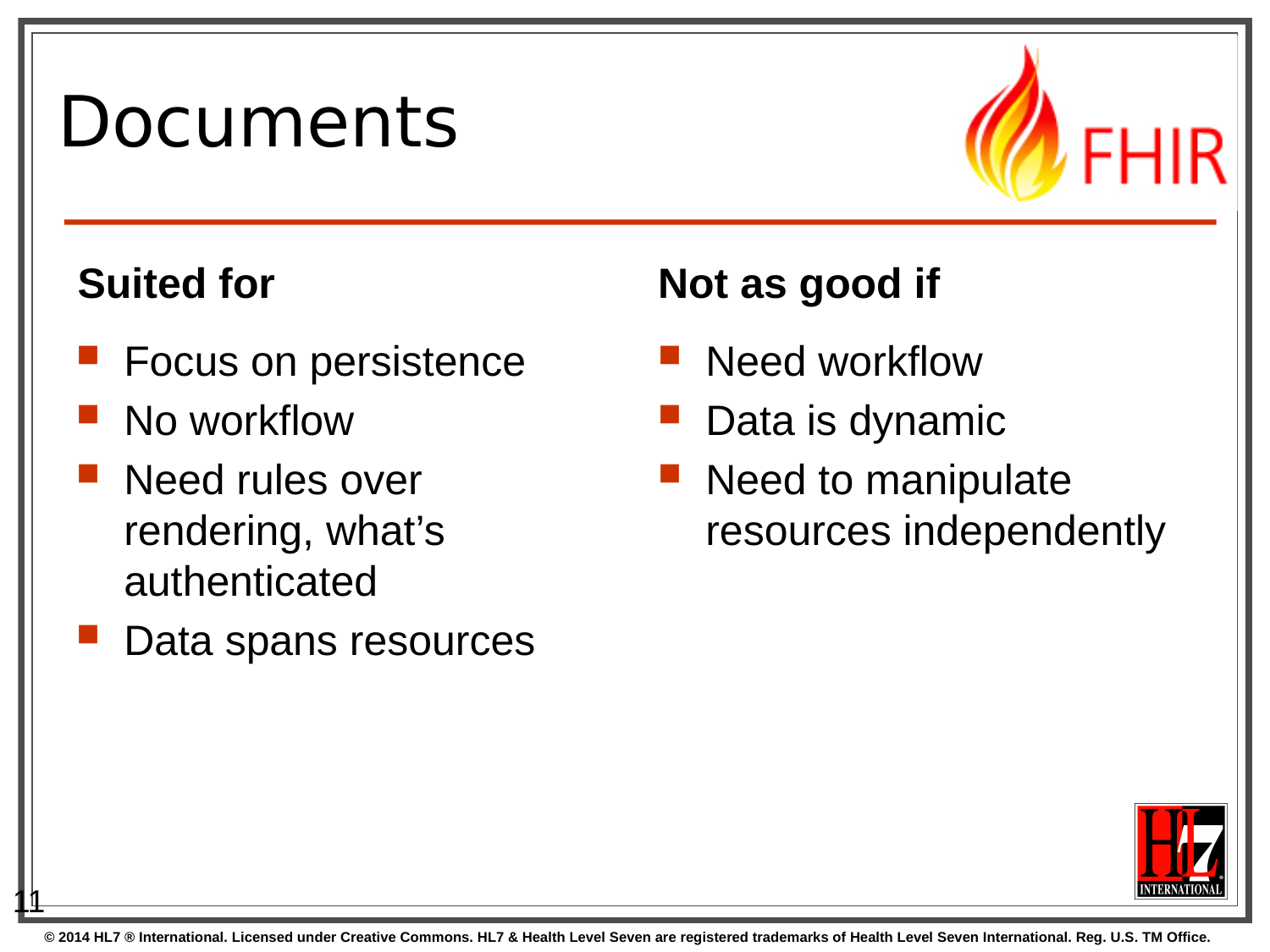

# Documents
Suited for
Not as good if
Focus on persistence
No workflow
Need rules over rendering, what’s authenticated
Data spans resources
Need workflow
Data is dynamic
Need to manipulate resources independently
11